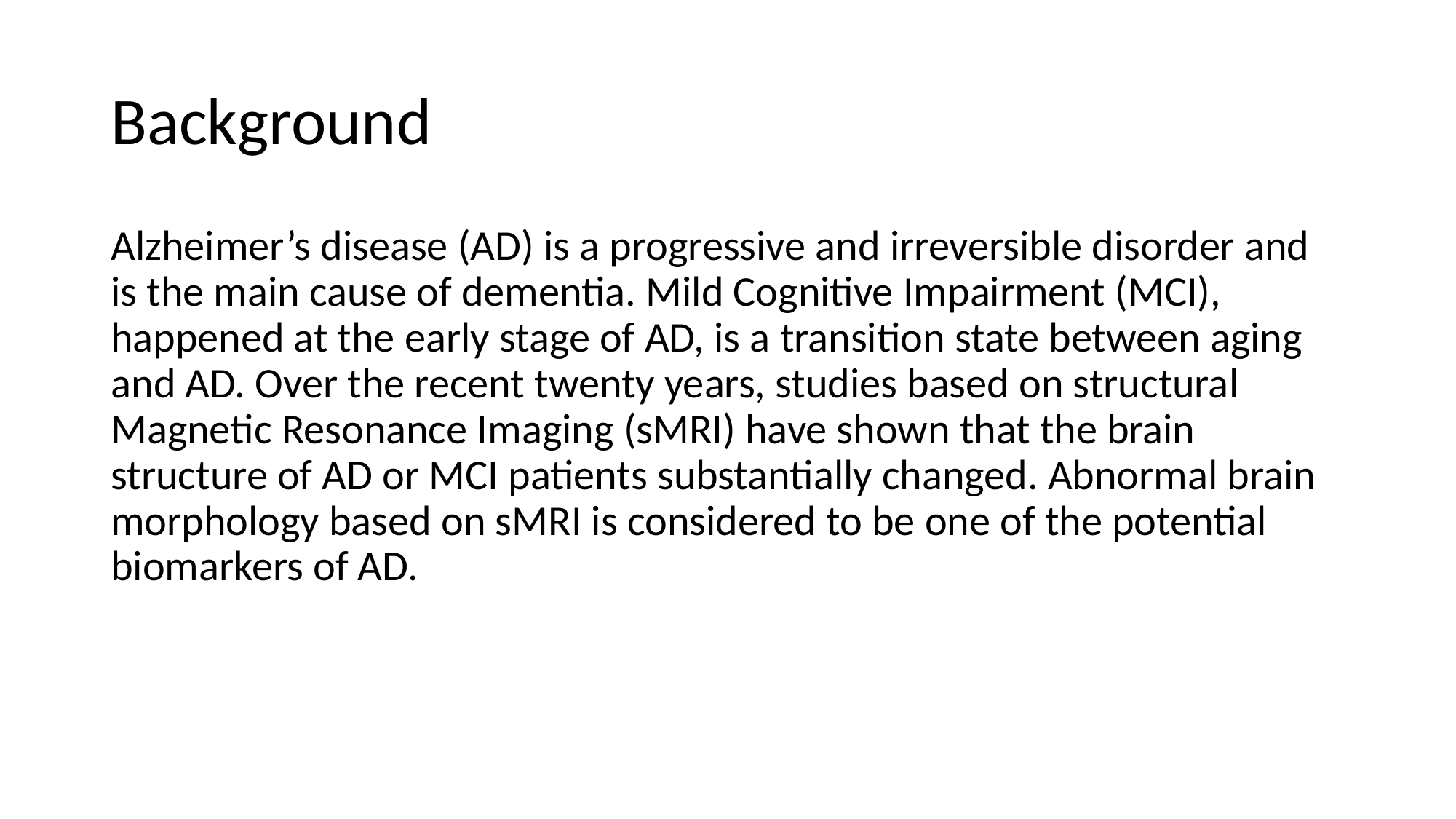

# Background
Alzheimer’s disease (AD) is a progressive and irreversible disorder and is the main cause of dementia. Mild Cognitive Impairment (MCI), happened at the early stage of AD, is a transition state between aging and AD. Over the recent twenty years, studies based on structural Magnetic Resonance Imaging (sMRI) have shown that the brain structure of AD or MCI patients substantially changed. Abnormal brain morphology based on sMRI is considered to be one of the potential biomarkers of AD.